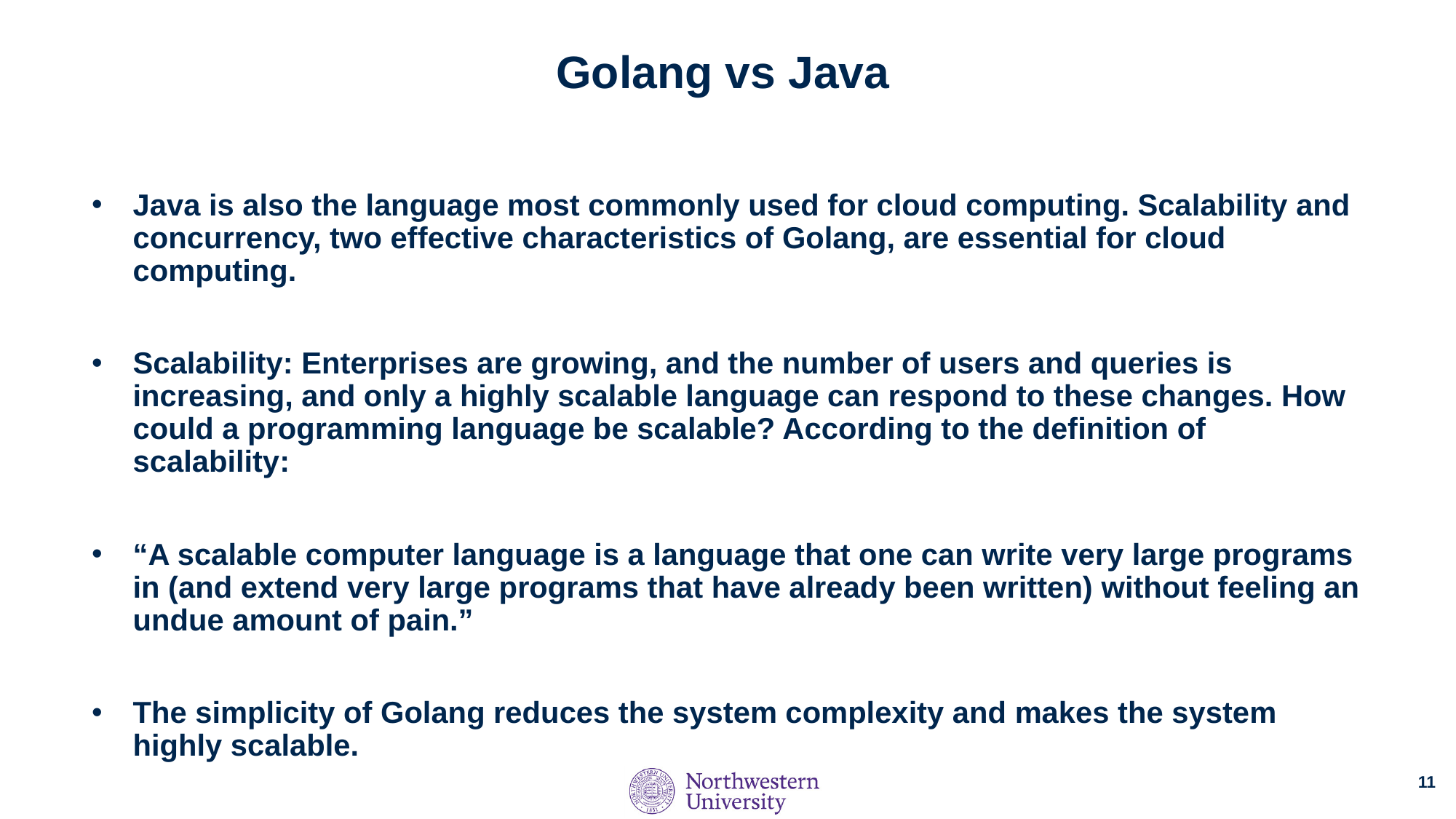

# Golang vs Java

Java is also the language most commonly used for cloud computing. Scalability and concurrency, two effective characteristics of Golang, are essential for cloud computing.

Scalability: Enterprises are growing, and the number of users and queries is increasing, and only a highly scalable language can respond to these changes. How could a programming language be scalable? According to the definition of scalability:

“A scalable computer language is a language that one can write very large programs in (and extend very large programs that have already been written) without feeling an undue amount of pain.”

The simplicity of Golang reduces the system complexity and makes the system highly scalable.